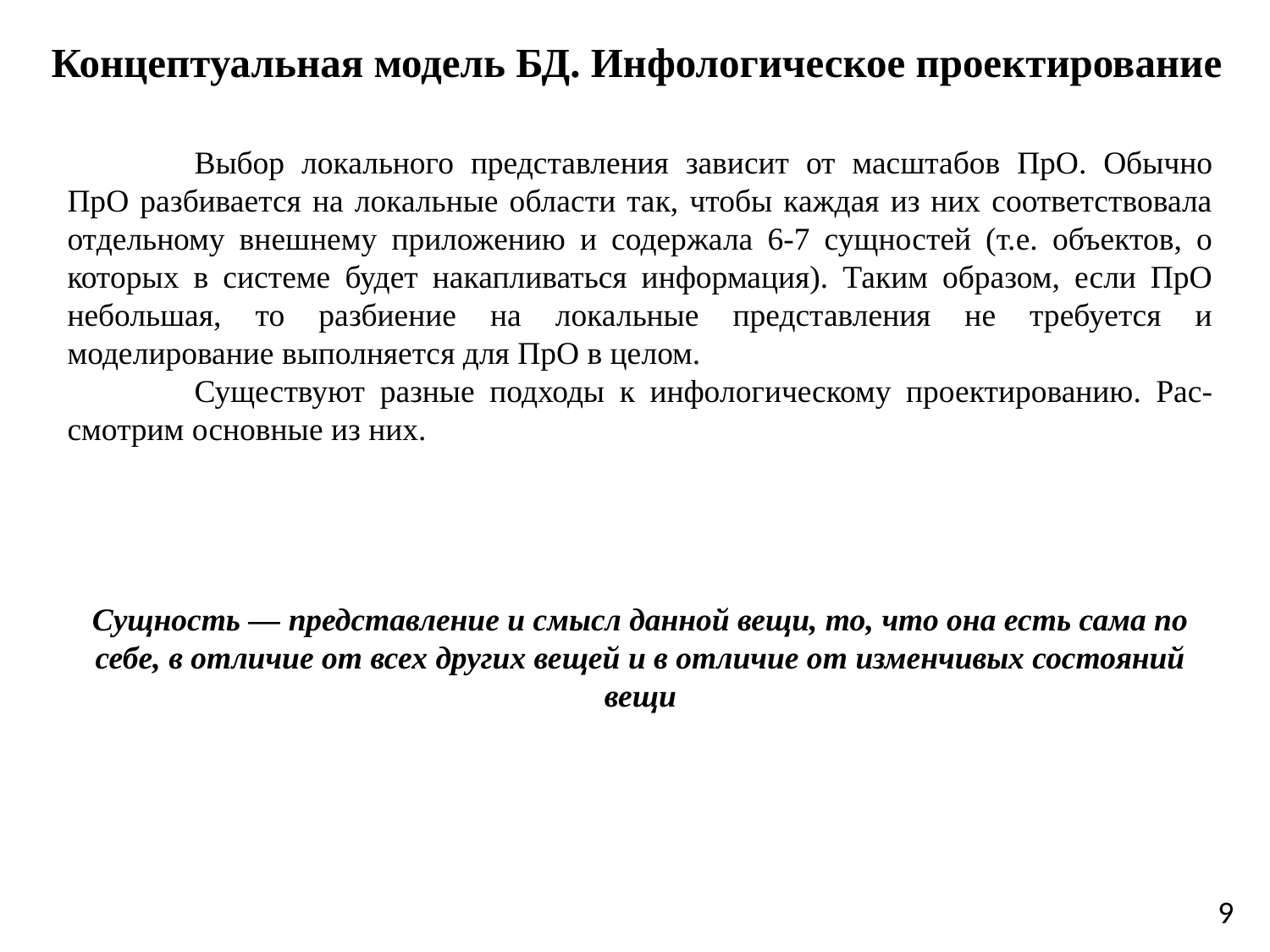

# Концептуальная модель БД. Инфологическое проектирование
	Выбор локального представления зависит от масштабов ПрО. Обычно ПрО разбивается на локальные области так, чтобы каждая из них соответствовала отдельному внешнему приложению и содержала 6-7 сущностей (т.е. объектов, о которых в системе будет накапливаться информация). Таким образом, если ПрО небольшая, то разбиение на локальные представления не требуется и моделирование выполняется для ПрО в целом.
	Существуют разные подходы к инфологическому проектированию. Рас-смотрим основные из них.

Сущность — представление и смысл данной вещи, то, что она есть сама по себе, в отличие от всех других вещей и в отличие от изменчивых состояний вещи
9